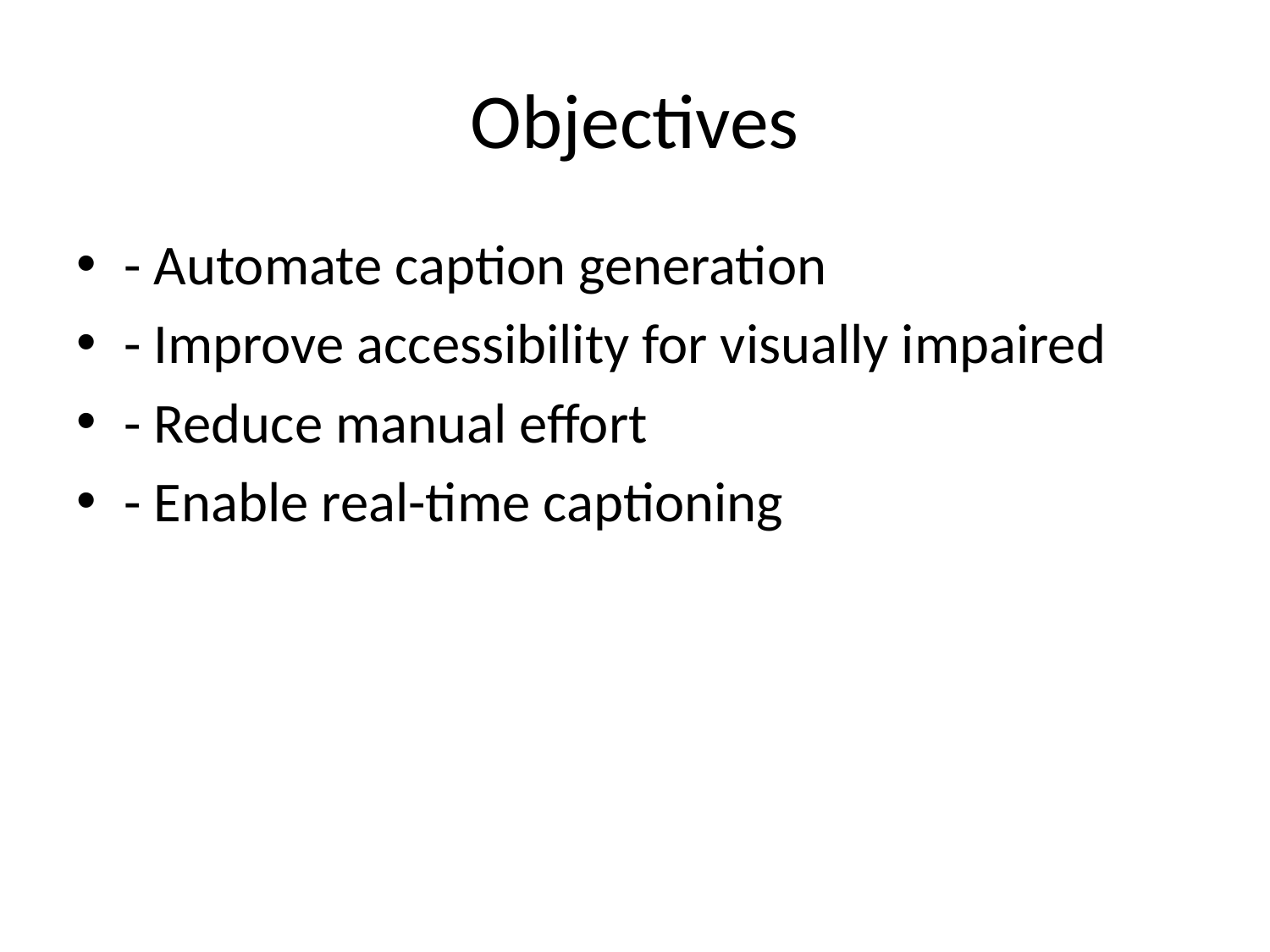

# Objectives
- Automate caption generation
- Improve accessibility for visually impaired
- Reduce manual effort
- Enable real-time captioning